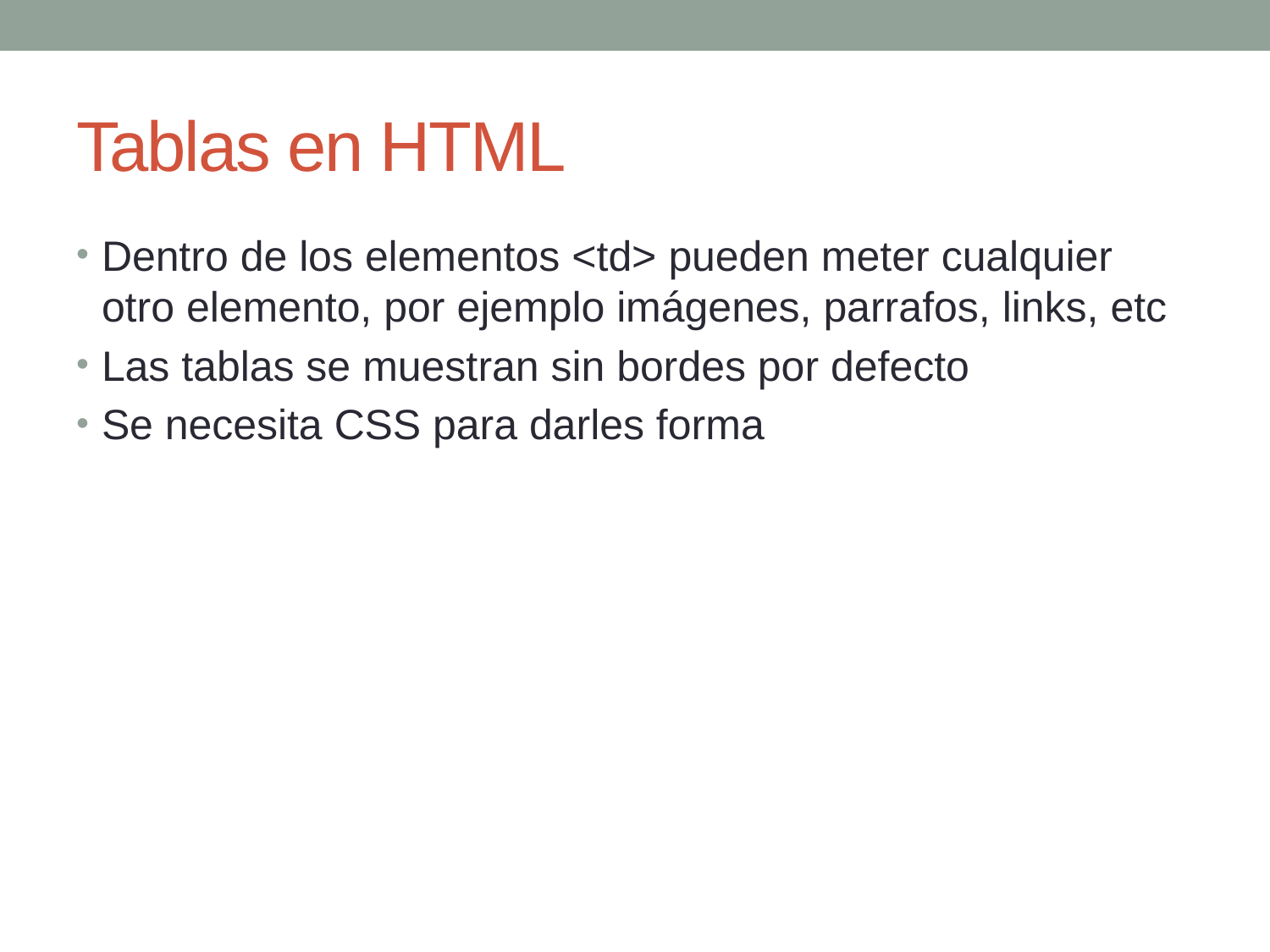

# Tablas en HTML
Dentro de los elementos <td> pueden meter cualquier otro elemento, por ejemplo imágenes, parrafos, links, etc
Las tablas se muestran sin bordes por defecto
Se necesita CSS para darles forma